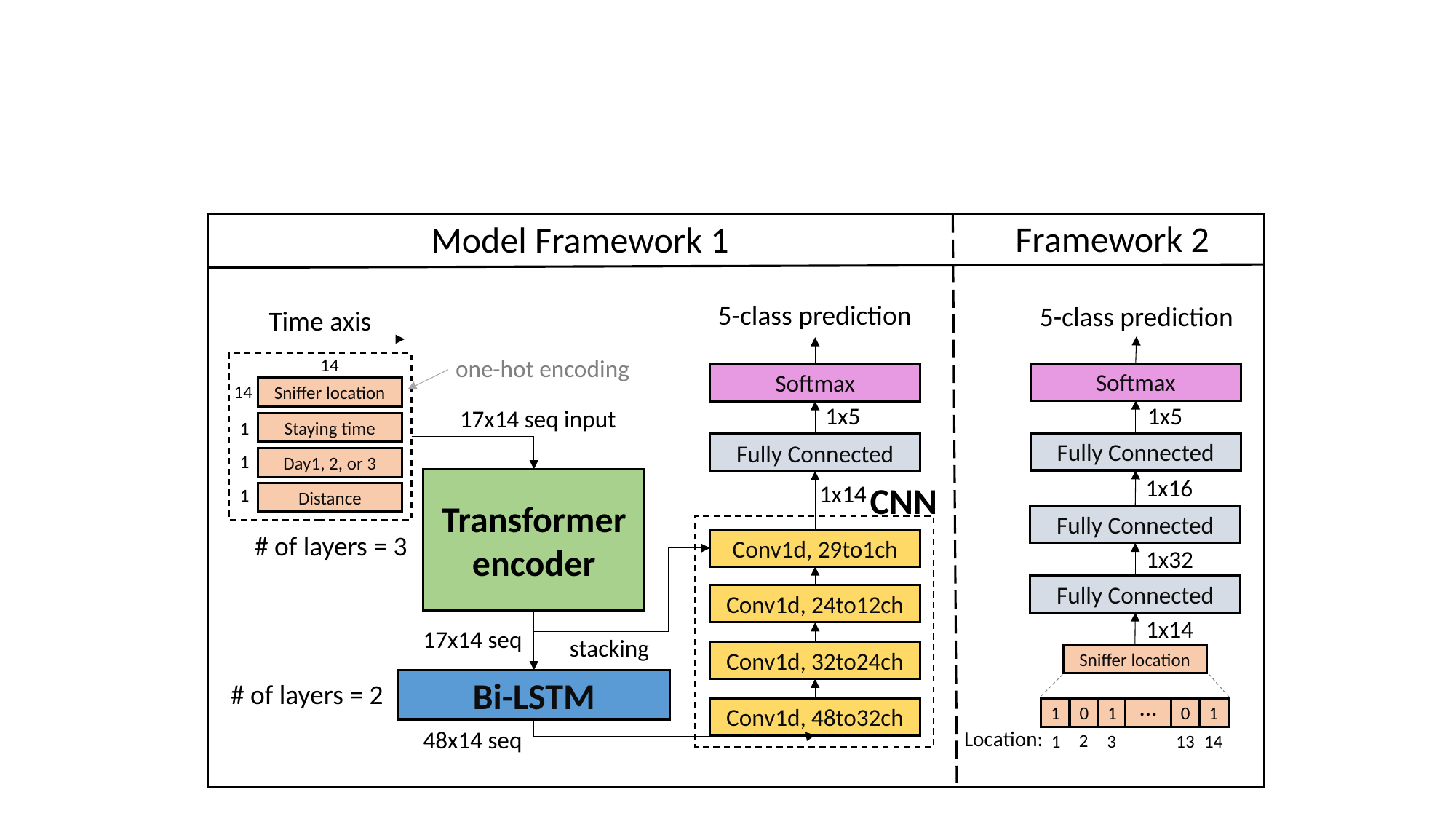

#
Framework 2
Model Framework 1

5-class prediction
Time axis
one-hot encoding
14

Softmax
14
Sniffer location
1x5
17x14 seq input
1
Staying time
Fully Connected
1
Day1, 2, or 3
Transformer encoder
CNN
1x14
1
Distance

# of layers = 3
Conv1d, 29to1ch
Conv1d, 24to12ch
17x14 seq
stacking
Conv1d, 32to24ch
Bi-LSTM
# of layers = 2
Conv1d, 48to32ch
48x14 seq
5-class prediction
Softmax
1x5
Fully Connected
1x16
Fully Connected
1x32
Fully Connected
1x14
Sniffer location
…
0
1
1
1
0

Location:
2
1
3
13
14